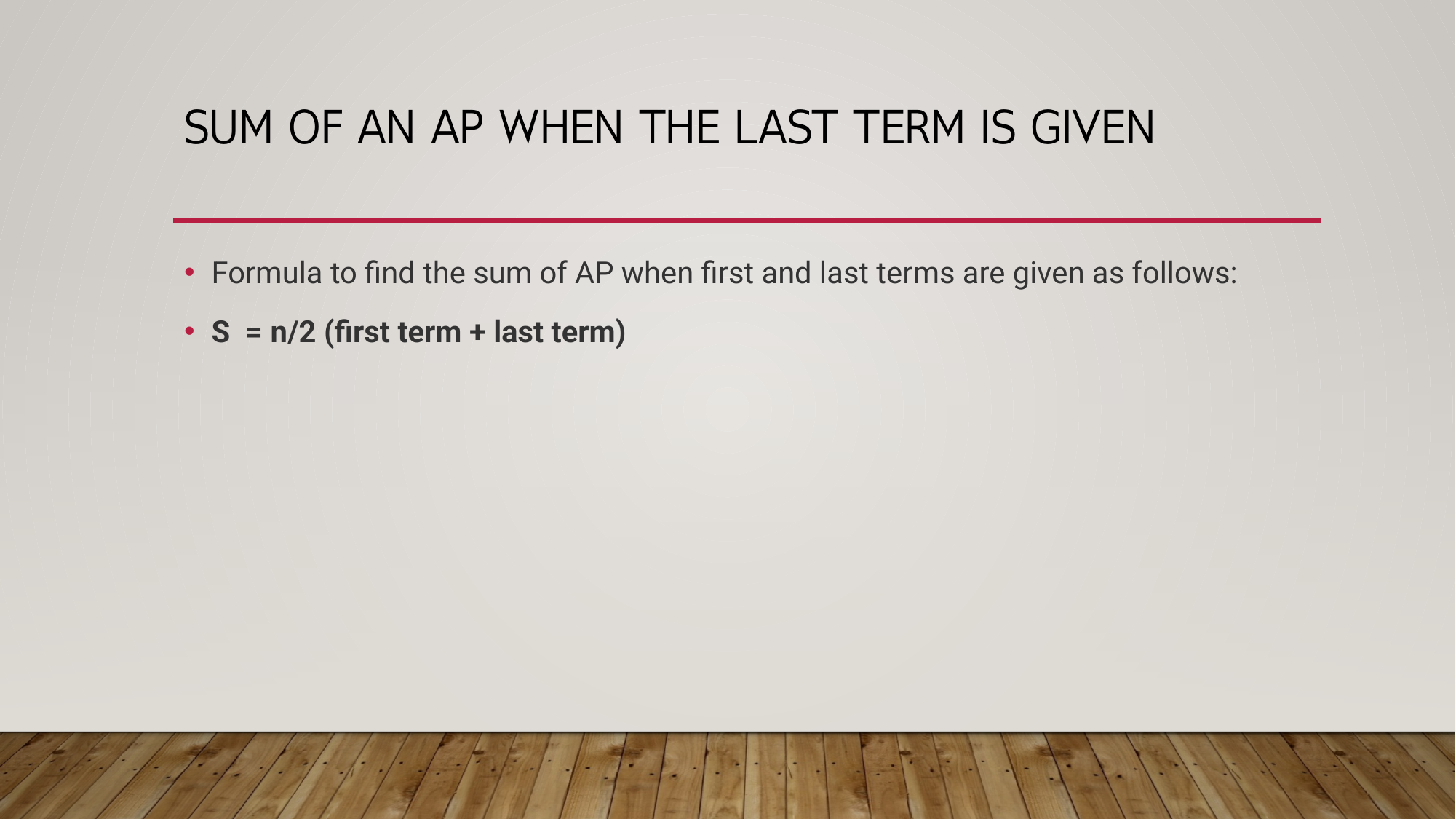

# Sum of an ap when the last term is given
Formula to find the sum of AP when first and last terms are given as follows:
S  = n/2 (first term + last term)